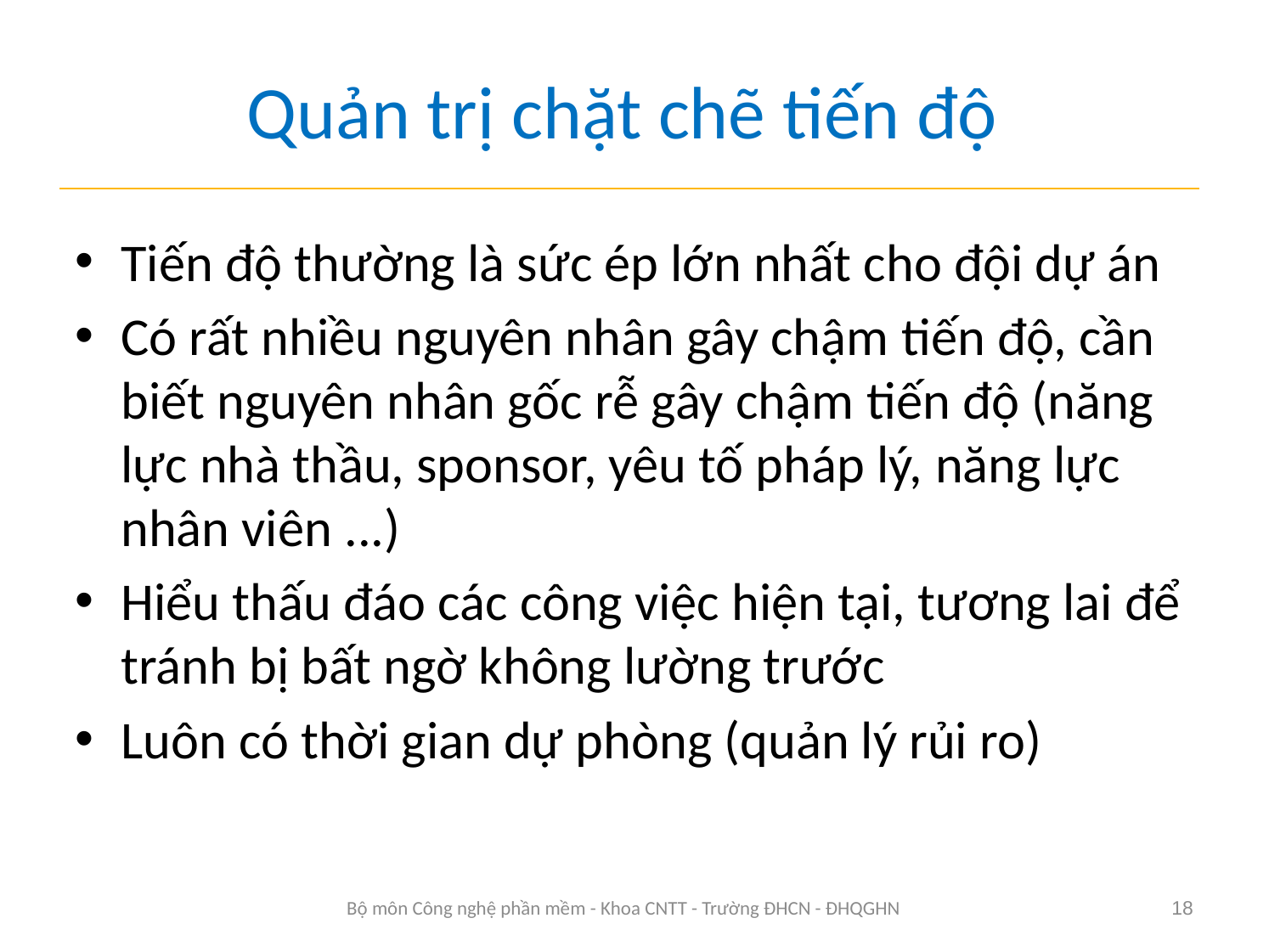

# Quản trị chặt chẽ tiến độ
Tiến độ thường là sức ép lớn nhất cho đội dự án
Có rất nhiều nguyên nhân gây chậm tiến độ, cần biết nguyên nhân gốc rễ gây chậm tiến độ (năng lực nhà thầu, sponsor, yêu tố pháp lý, năng lực nhân viên ...)
Hiểu thấu đáo các công việc hiện tại, tương lai để tránh bị bất ngờ không lường trước
Luôn có thời gian dự phòng (quản lý rủi ro)

Bộ môn Công nghệ phần mềm - Khoa CNTT - Trường ĐHCN - ĐHQGHN
18